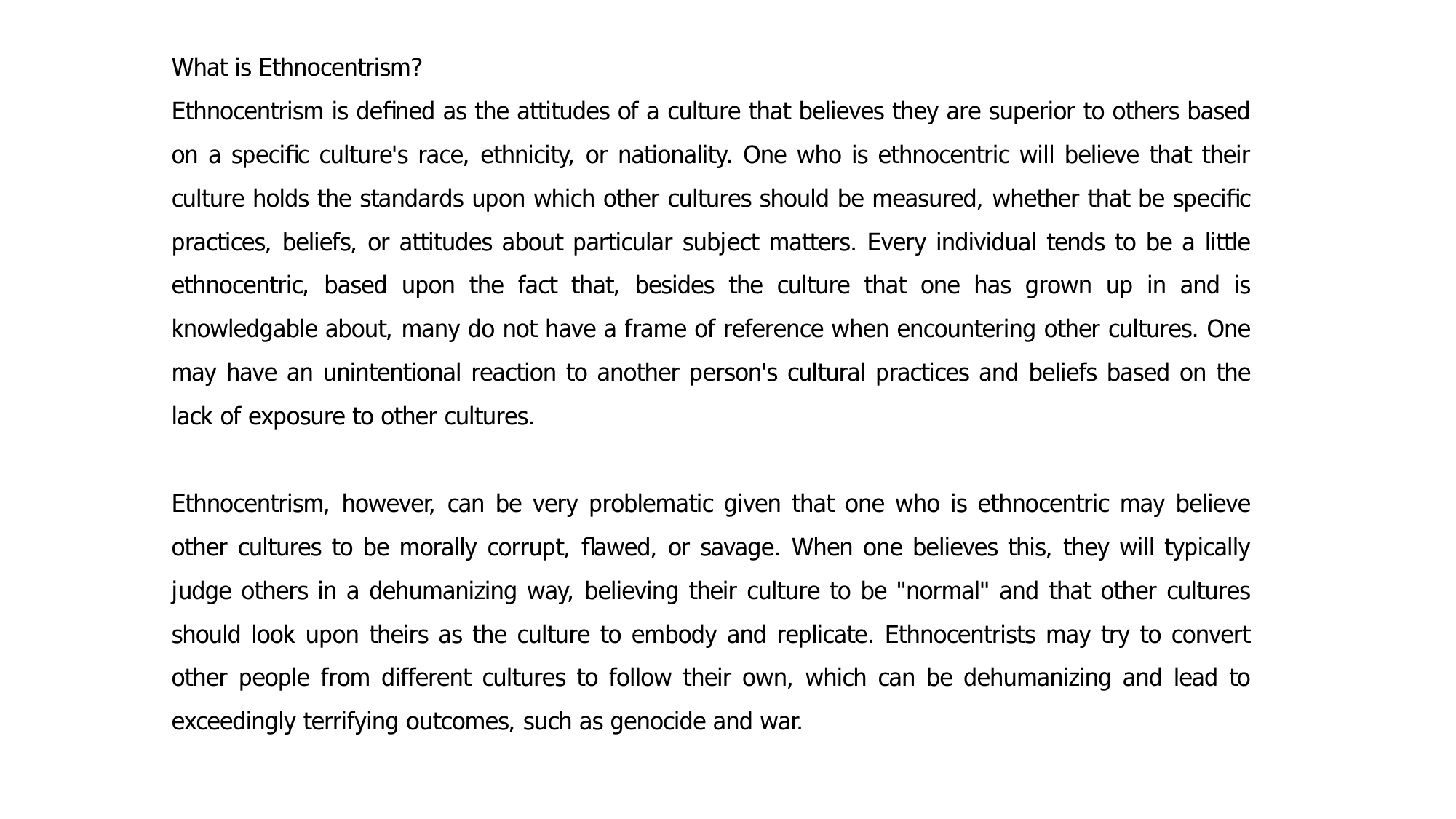

What is Ethnocentrism?
Ethnocentrism is defined as the attitudes of a culture that believes they are superior to others based on a specific culture's race, ethnicity, or nationality. One who is ethnocentric will believe that their culture holds the standards upon which other cultures should be measured, whether that be specific practices, beliefs, or attitudes about particular subject matters. Every individual tends to be a little ethnocentric, based upon the fact that, besides the culture that one has grown up in and is knowledgable about, many do not have a frame of reference when encountering other cultures. One may have an unintentional reaction to another person's cultural practices and beliefs based on the lack of exposure to other cultures.

Ethnocentrism, however, can be very problematic given that one who is ethnocentric may believe other cultures to be morally corrupt, flawed, or savage. When one believes this, they will typically judge others in a dehumanizing way, believing their culture to be "normal" and that other cultures should look upon theirs as the culture to embody and replicate. Ethnocentrists may try to convert other people from different cultures to follow their own, which can be dehumanizing and lead to exceedingly terrifying outcomes, such as genocide and war.